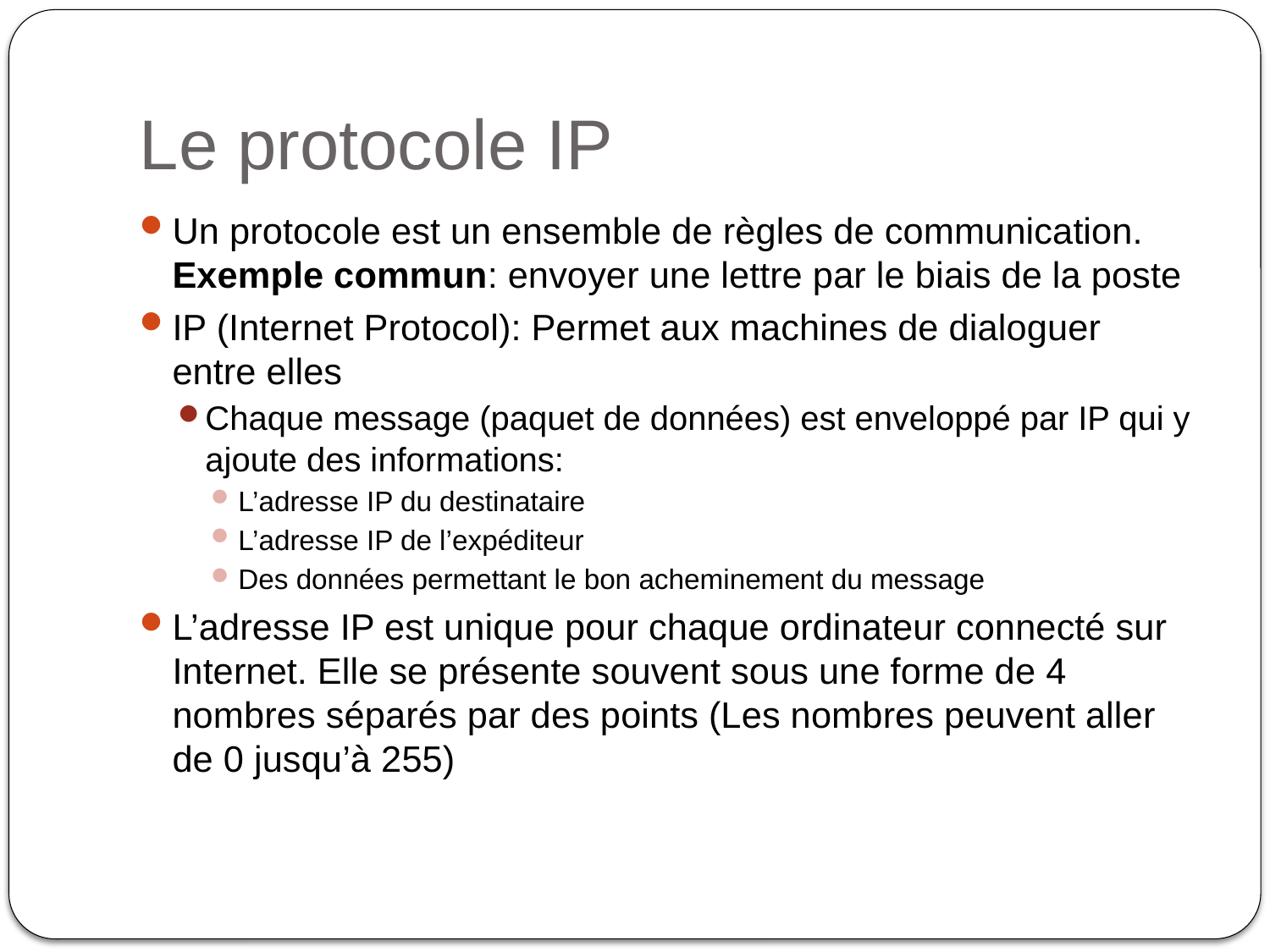

# Le protocole IP
Un protocole est un ensemble de règles de communication. Exemple commun: envoyer une lettre par le biais de la poste
IP (Internet Protocol): Permet aux machines de dialoguer entre elles
Chaque message (paquet de données) est enveloppé par IP qui y ajoute des informations:
L’adresse IP du destinataire
L’adresse IP de l’expéditeur
Des données permettant le bon acheminement du message
L’adresse IP est unique pour chaque ordinateur connecté sur Internet. Elle se présente souvent sous une forme de 4 nombres séparés par des points (Les nombres peuvent aller de 0 jusqu’à 255)